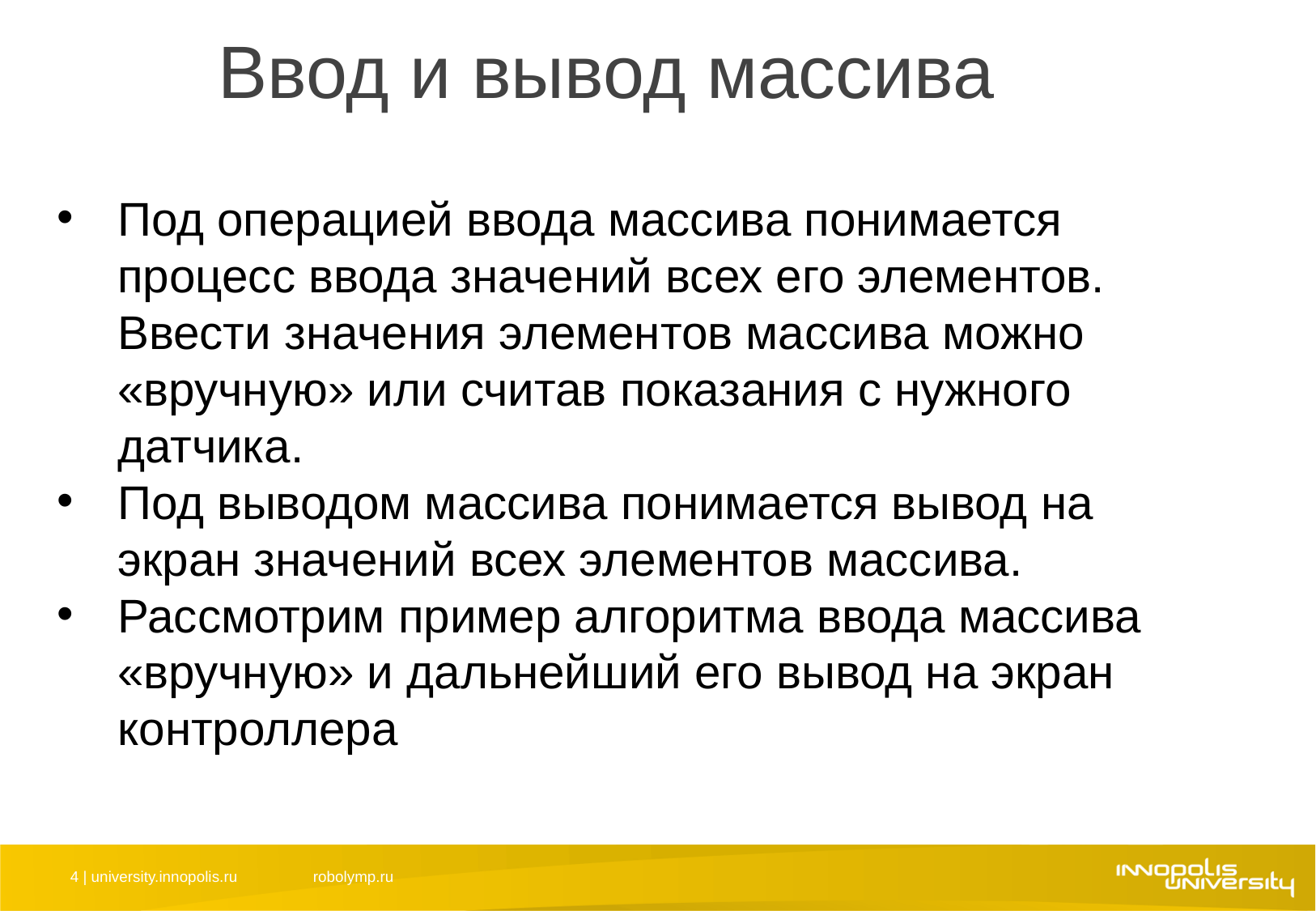

Ввод и вывод массива
3| university.innopolis.ru
Под операцией ввода массива понимается процесс ввода значений всех его элементов. Ввести значения элементов массива можно «вручную» или считав показания с нужного датчика.
Под выводом массива понимается вывод на экран значений всех элементов массива.
Рассмотрим пример алгоритма ввода массива «вручную» и дальнейший его вывод на экран  контроллера